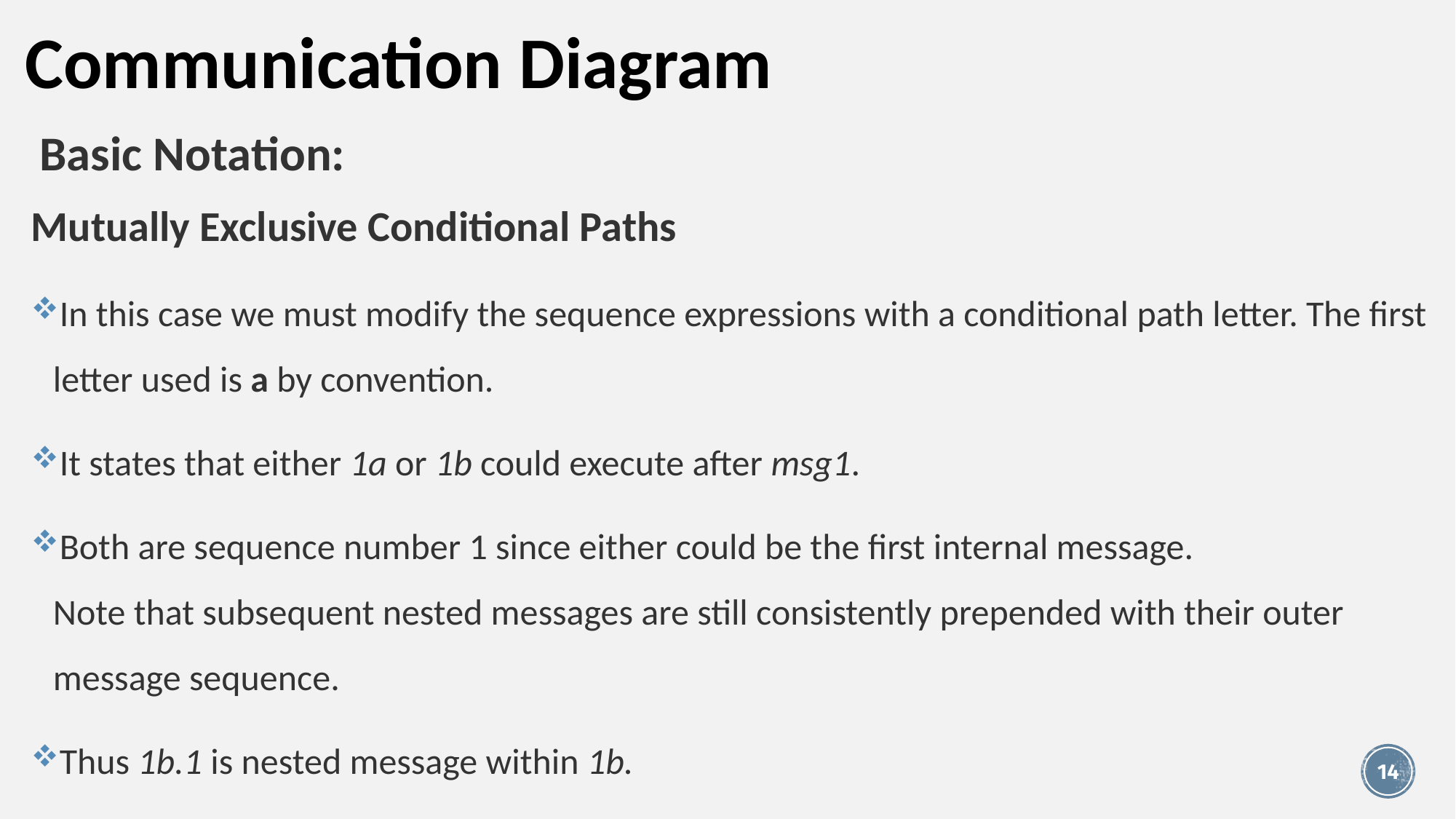

# Communication Diagram
 Basic Notation:
Mutually Exclusive Conditional Paths
In this case we must modify the sequence expressions with a conditional path letter. The first
letter used is a by convention.
It states that either 1a or 1b could execute after msg1.
Both are sequence number 1 since either could be the first internal message.
Note that subsequent nested messages are still consistently prepended with their outer message sequence.
Thus 1b.1 is nested message within 1b.
14